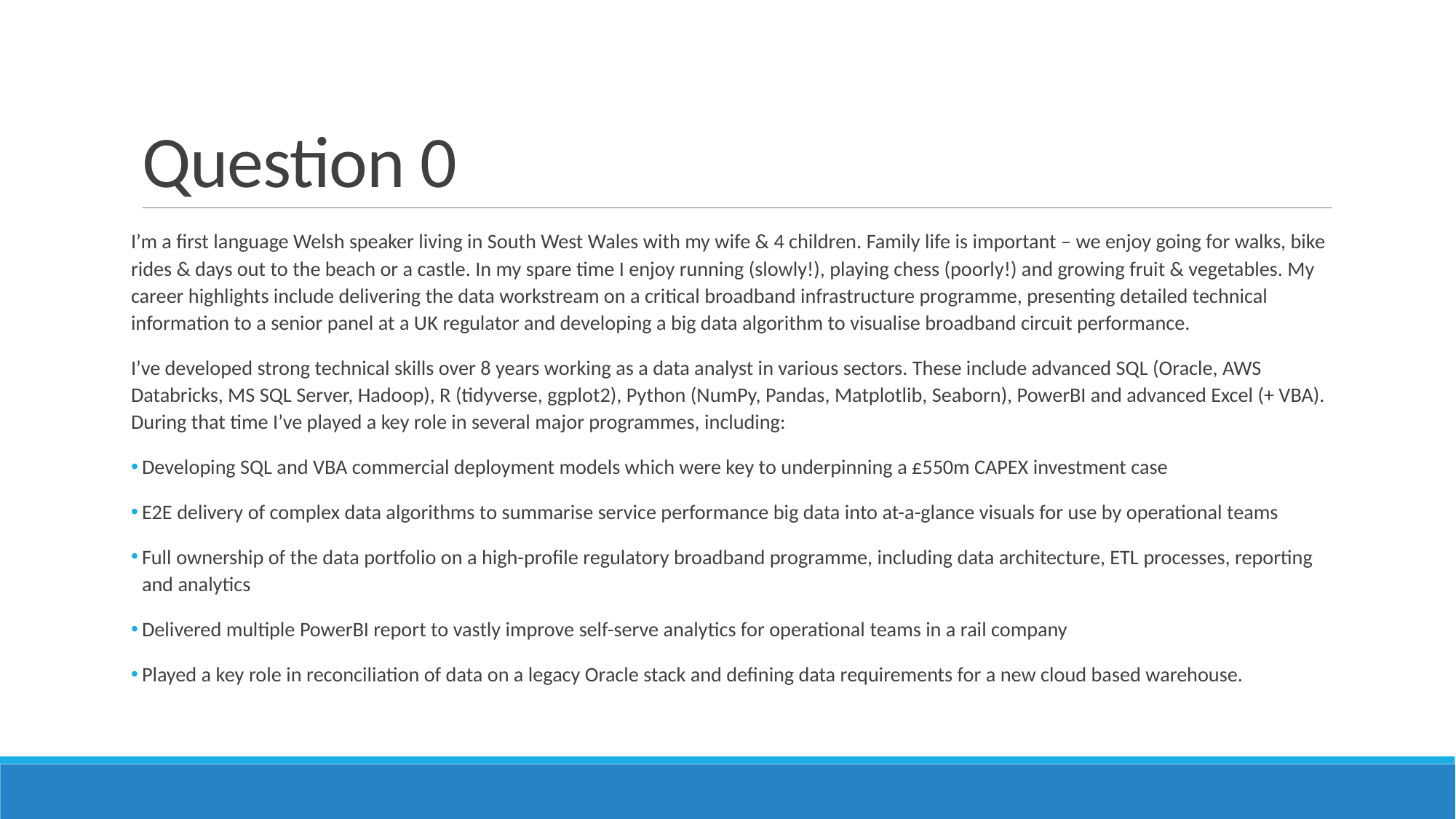

# Question 0
I’m a first language Welsh speaker living in South West Wales with my wife & 4 children. Family life is important – we enjoy going for walks, bike rides & days out to the beach or a castle. In my spare time I enjoy running (slowly!), playing chess (poorly!) and growing fruit & vegetables. My career highlights include delivering the data workstream on a critical broadband infrastructure programme, presenting detailed technical information to a senior panel at a UK regulator and developing a big data algorithm to visualise broadband circuit performance.
I’ve developed strong technical skills over 8 years working as a data analyst in various sectors. These include advanced SQL (Oracle, AWS Databricks, MS SQL Server, Hadoop), R (tidyverse, ggplot2), Python (NumPy, Pandas, Matplotlib, Seaborn), PowerBI and advanced Excel (+ VBA). During that time I’ve played a key role in several major programmes, including:
Developing SQL and VBA commercial deployment models which were key to underpinning a £550m CAPEX investment case
E2E delivery of complex data algorithms to summarise service performance big data into at-a-glance visuals for use by operational teams
Full ownership of the data portfolio on a high-profile regulatory broadband programme, including data architecture, ETL processes, reporting and analytics
Delivered multiple PowerBI report to vastly improve self-serve analytics for operational teams in a rail company
Played a key role in reconciliation of data on a legacy Oracle stack and defining data requirements for a new cloud based warehouse.